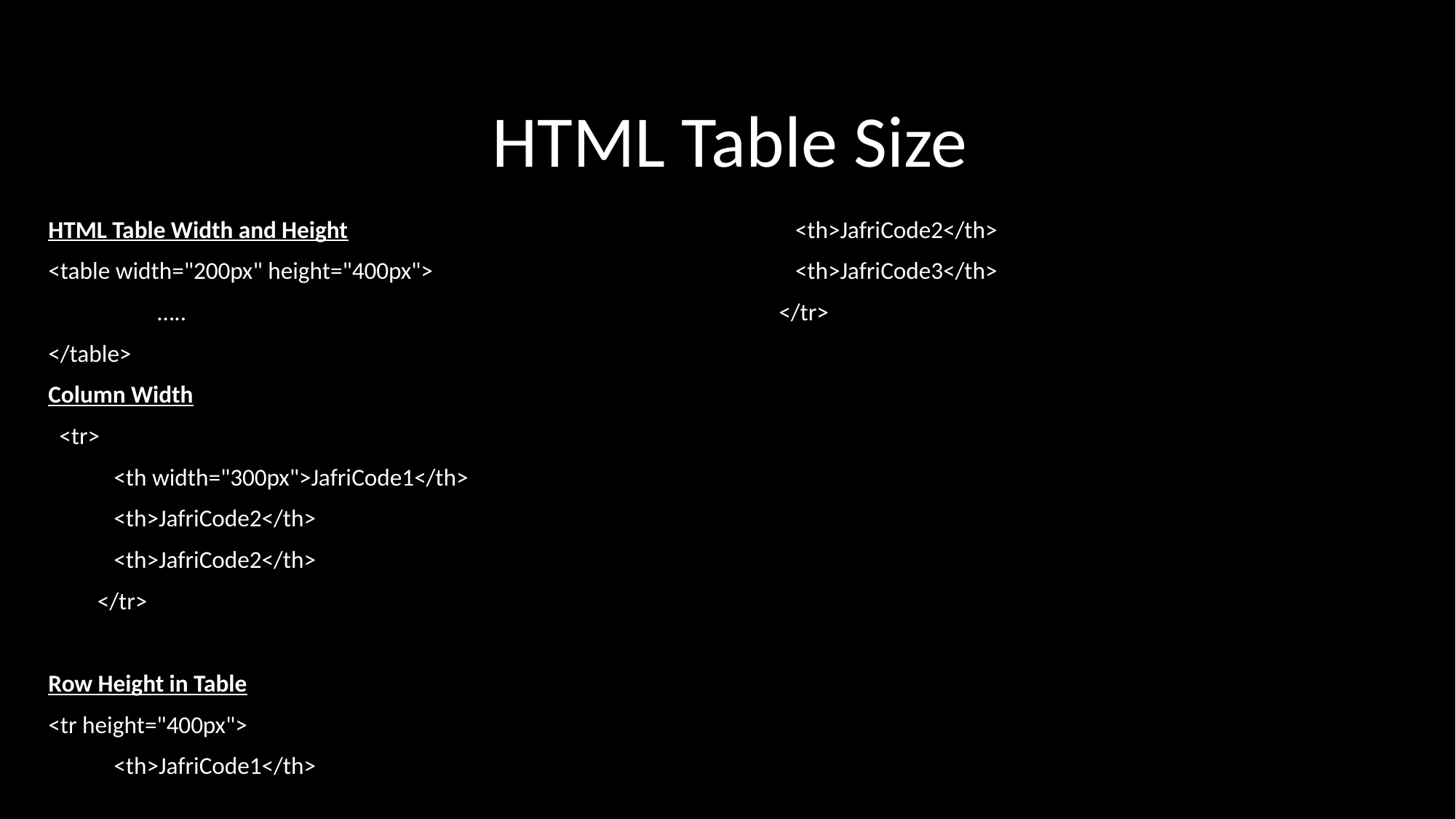

# HTML Table Size
HTML Table Width and Height
<table width="200px" height="400px">
	…..
</table>
Column Width
  <tr>
            <th width="300px">JafriCode1</th>
            <th>JafriCode2</th>
            <th>JafriCode2</th>
         </tr>

Row Height in Table
<tr height="400px">
            <th>JafriCode1</th>
            <th>JafriCode2</th>
            <th>JafriCode3</th>
         </tr>